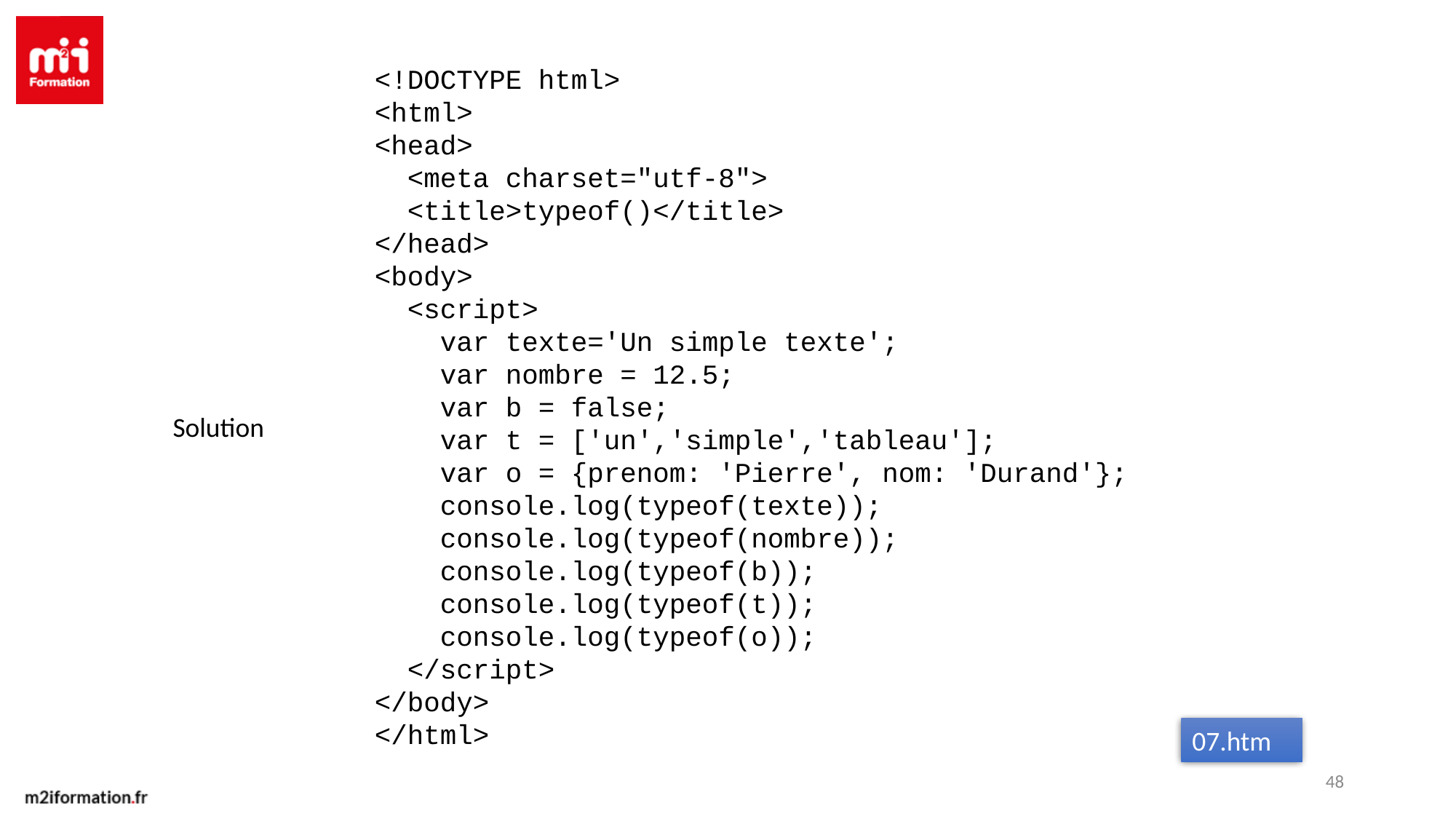

<!DOCTYPE html>
<html>
<head>
  <meta charset="utf-8">
  <title>typeof()</title>
</head>
<body>
  <script>
    var texte='Un simple texte';
    var nombre = 12.5;
    var b = false;
    var t = ['un','simple','tableau'];
    var o = {prenom: 'Pierre', nom: 'Durand'};
    console.log(typeof(texte));
    console.log(typeof(nombre));
    console.log(typeof(b));
    console.log(typeof(t));
    console.log(typeof(o));
  </script>
</body>
</html>
Solution
07.htm
48